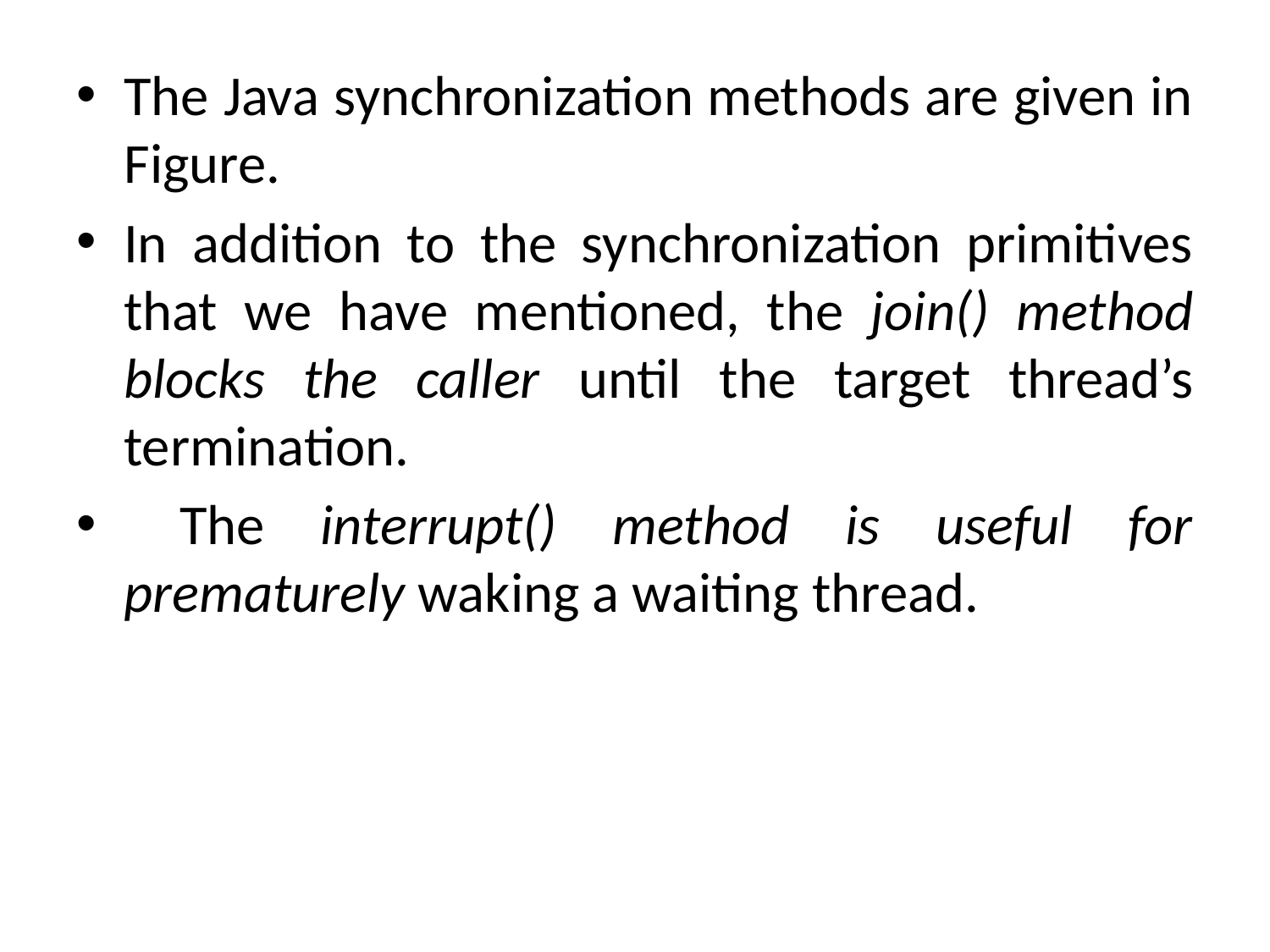

The Java synchronization methods are given in Figure.
In addition to the synchronization primitives that we have mentioned, the join() method blocks the caller until the target thread’s termination.
 The interrupt() method is useful for prematurely waking a waiting thread.